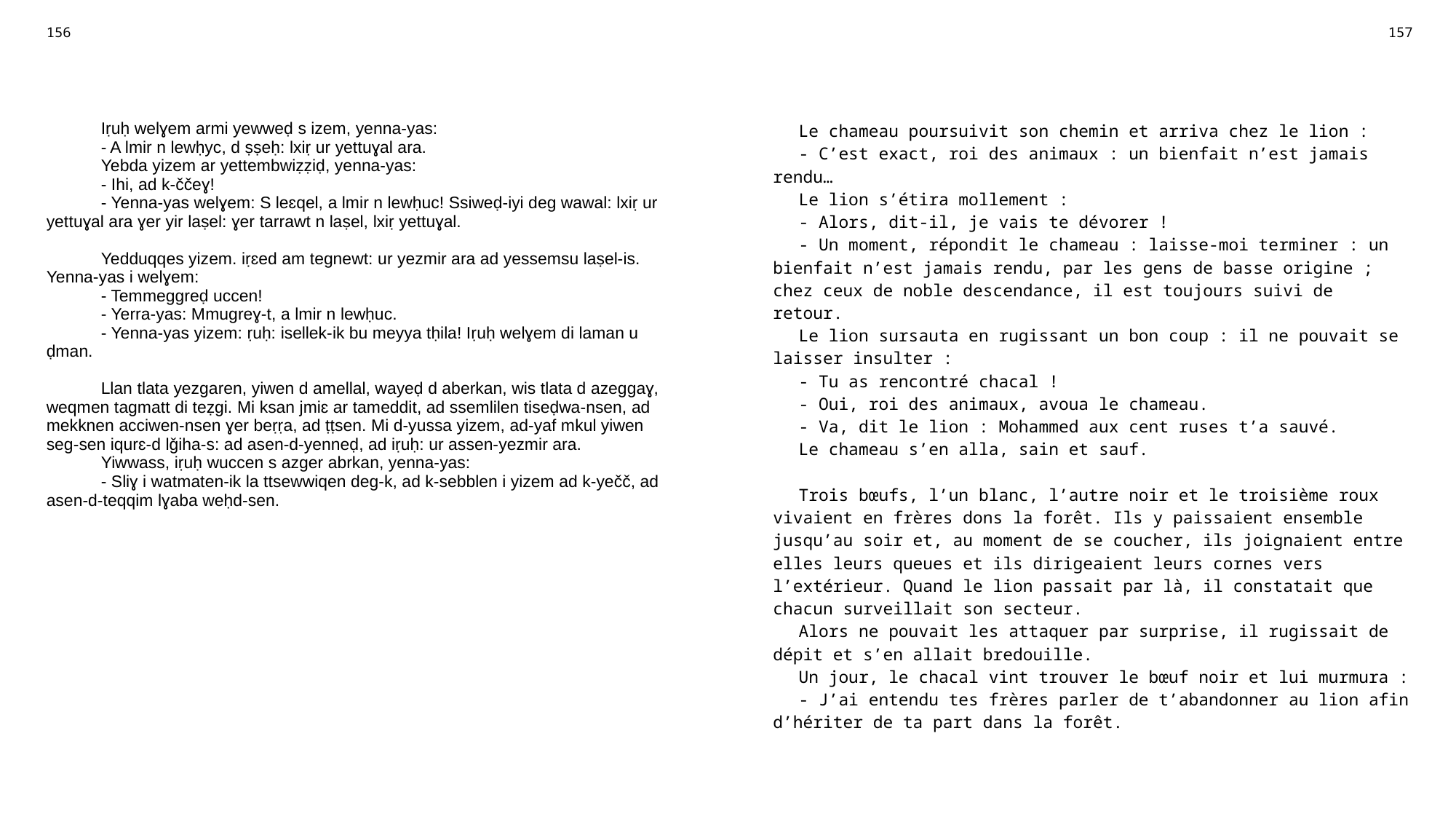

| 156 |  | 157 |
| --- | --- | --- |
|  |  |  |
| Iṛuḥ welɣem armi yewweḍ s izem, yenna-yas: - A lmir n lewḥyc, d ṣṣeḥ: lxiṛ ur yettuɣal ara. Yebda yizem ar yettembwiẓẓiḍ, yenna-yas: - Ihi, ad k-ččeɣ! - Yenna-yas welɣem: S leɛqel, a lmir n lewḥuc! Ssiweḍ-iyi deg wawal: lxiṛ ur yettuɣal ara ɣer yir laṣel: ɣer tarrawt n laṣel, lxiṛ yettuɣal. Yedduqqes yizem. iṛɛed am tegnewt: ur yezmir ara ad yessemsu laṣel-is. Yenna-yas i welɣem: - Temmeggreḍ uccen! - Yerra-yas: Mmugreɣ-t, a lmir n lewḥuc. - Yenna-yas yizem: ṛuḥ: isellek-ik bu meyya tḥila! Iṛuḥ welɣem di laman u ḍman. Llan tlata yezgaren, yiwen d amellal, wayeḍ d aberkan, wis tlata d azeggaɣ, weqmen tagmatt di teẓgi. Mi ksan jmiɛ ar tameddit, ad ssemlilen tiseḍwa-nsen, ad mekknen acciwen-nsen ɣer beṛṛa, ad ṭṭsen. Mi d-yussa yizem, ad-yaf mkul yiwen seg-sen iqurɛ-d lǧiha-s: ad asen-d-yenneḍ, ad iṛuḥ: ur assen-yezmir ara. Yiwwass, iṛuḥ wuccen s azger abrkan, yenna-yas: - Sliɣ i watmaten-ik la ttsewwiqen deg-k, ad k-sebblen i yizem ad k-yečč, ad asen-d-teqqim lɣaba weḥd-sen. |  | Le chameau poursuivit son chemin et arriva chez le lion : - C’est exact, roi des animaux : un bienfait n’est jamais rendu… Le lion s’étira mollement : - Alors, dit-il, je vais te dévorer ! - Un moment, répondit le chameau : laisse-moi terminer : un bienfait n’est jamais rendu, par les gens de basse origine ; chez ceux de noble descendance, il est toujours suivi de retour. Le lion sursauta en rugissant un bon coup : il ne pouvait se laisser insulter : - Tu as rencontré chacal ! - Oui, roi des animaux, avoua le chameau. - Va, dit le lion : Mohammed aux cent ruses t’a sauvé. Le chameau s’en alla, sain et sauf. Trois bœufs, l’un blanc, l’autre noir et le troisième roux vivaient en frères dons la forêt. Ils y paissaient ensemble jusqu’au soir et, au moment de se coucher, ils joignaient entre elles leurs queues et ils dirigeaient leurs cornes vers l’extérieur. Quand le lion passait par là, il constatait que chacun surveillait son secteur. Alors ne pouvait les attaquer par surprise, il rugissait de dépit et s’en allait bredouille. Un jour, le chacal vint trouver le bœuf noir et lui murmura : - J’ai entendu tes frères parler de t’abandonner au lion afin d’hériter de ta part dans la forêt. |